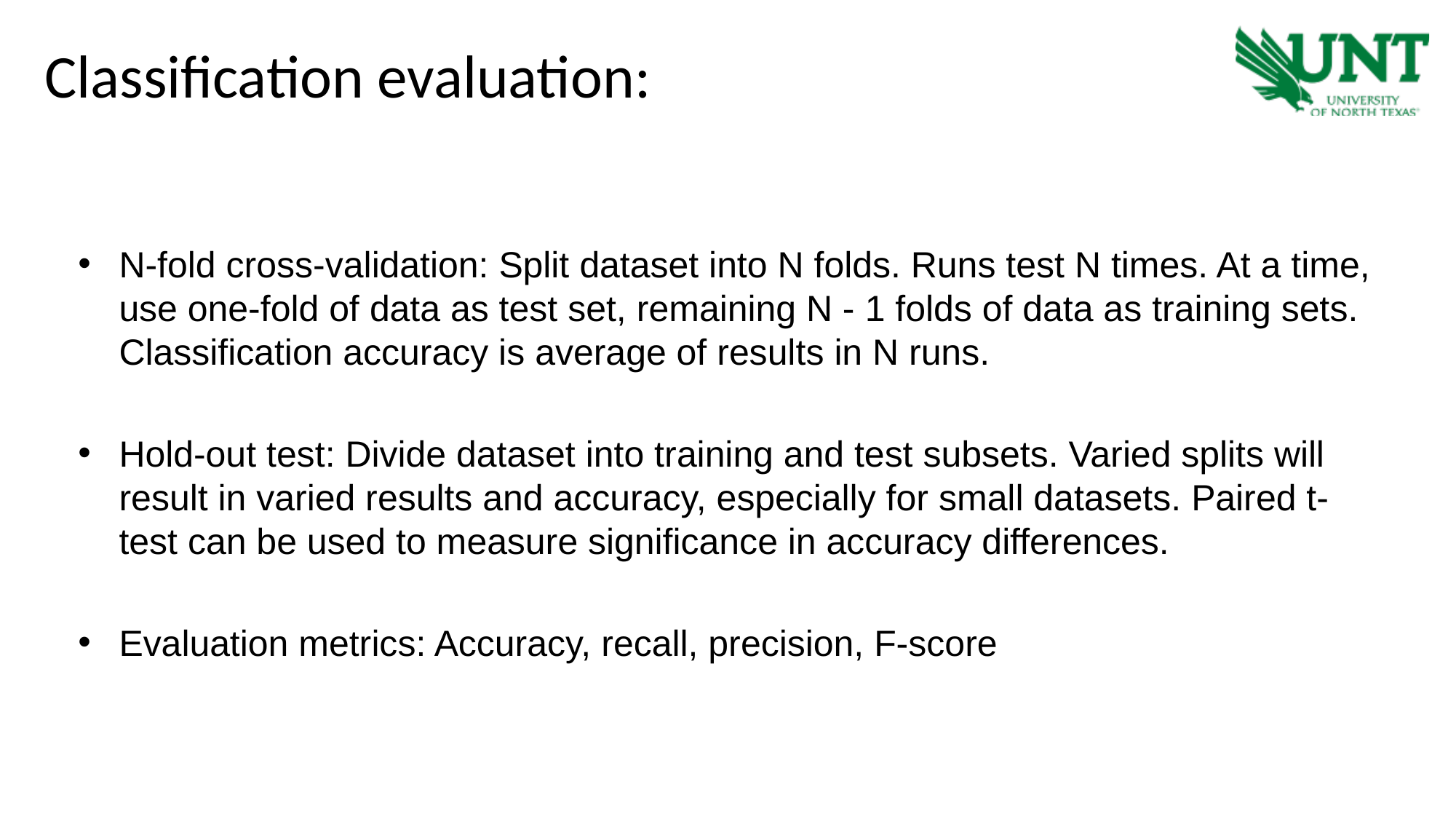

Classification evaluation:
N-fold cross-validation: Split dataset into N folds. Runs test N times. At a time, use one-fold of data as test set, remaining N - 1 folds of data as training sets. Classification accuracy is average of results in N runs.

Hold-out test: Divide dataset into training and test subsets. Varied splits will result in varied results and accuracy, especially for small datasets. Paired t-test can be used to measure significance in accuracy differences.

Evaluation metrics: Accuracy, recall, precision, F-score